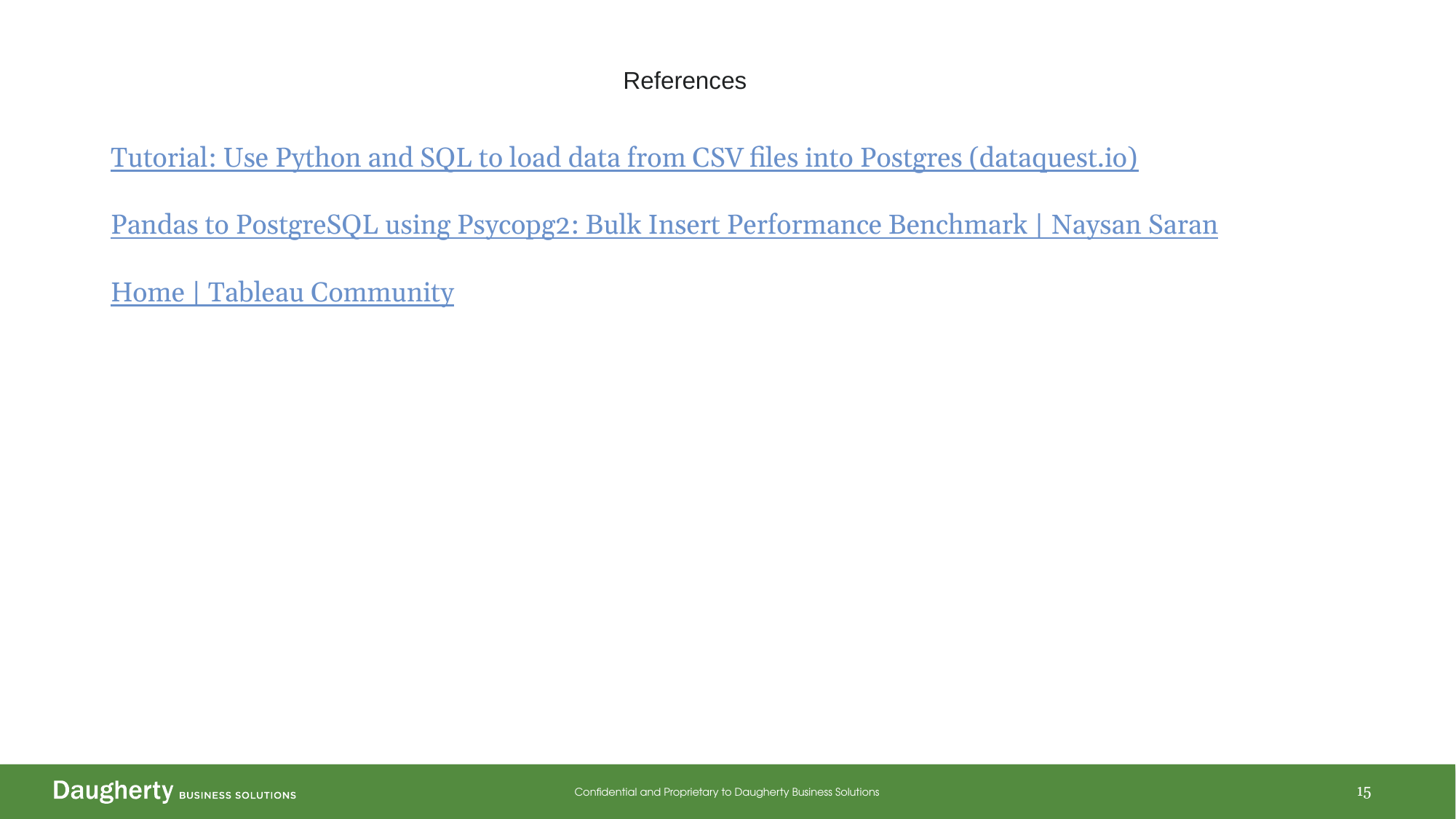

References
Tutorial: Use Python and SQL to load data from CSV files into Postgres (dataquest.io)

Pandas to PostgreSQL using Psycopg2: Bulk Insert Performance Benchmark | Naysan Saran

Home | Tableau Community
15